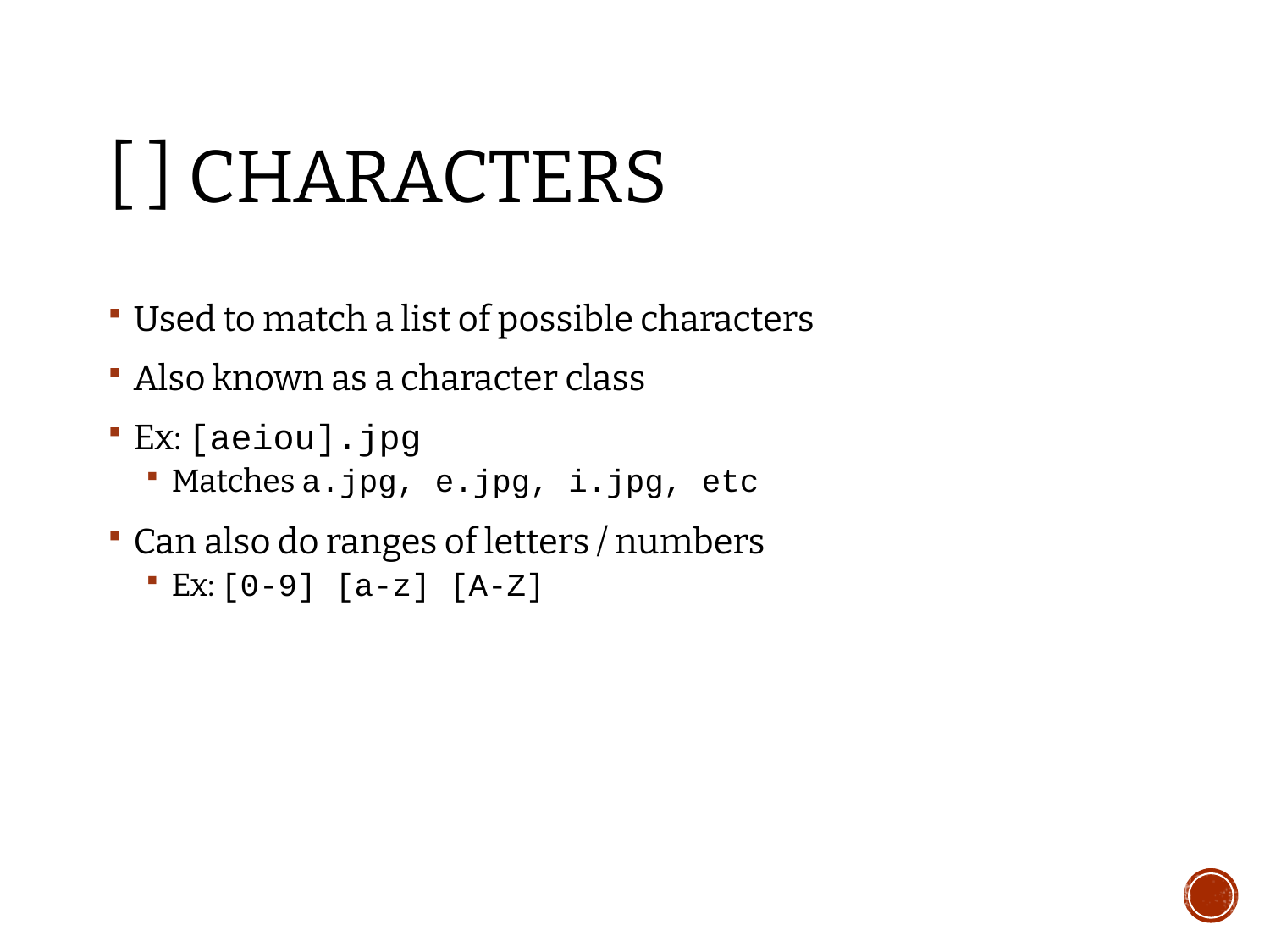

# [ ] Characters
Used to match a list of possible characters
Also known as a character class
Ex: [aeiou].jpg
Matches a.jpg, e.jpg, i.jpg, etc
Can also do ranges of letters / numbers
Ex: [0-9] [a-z] [A-Z]